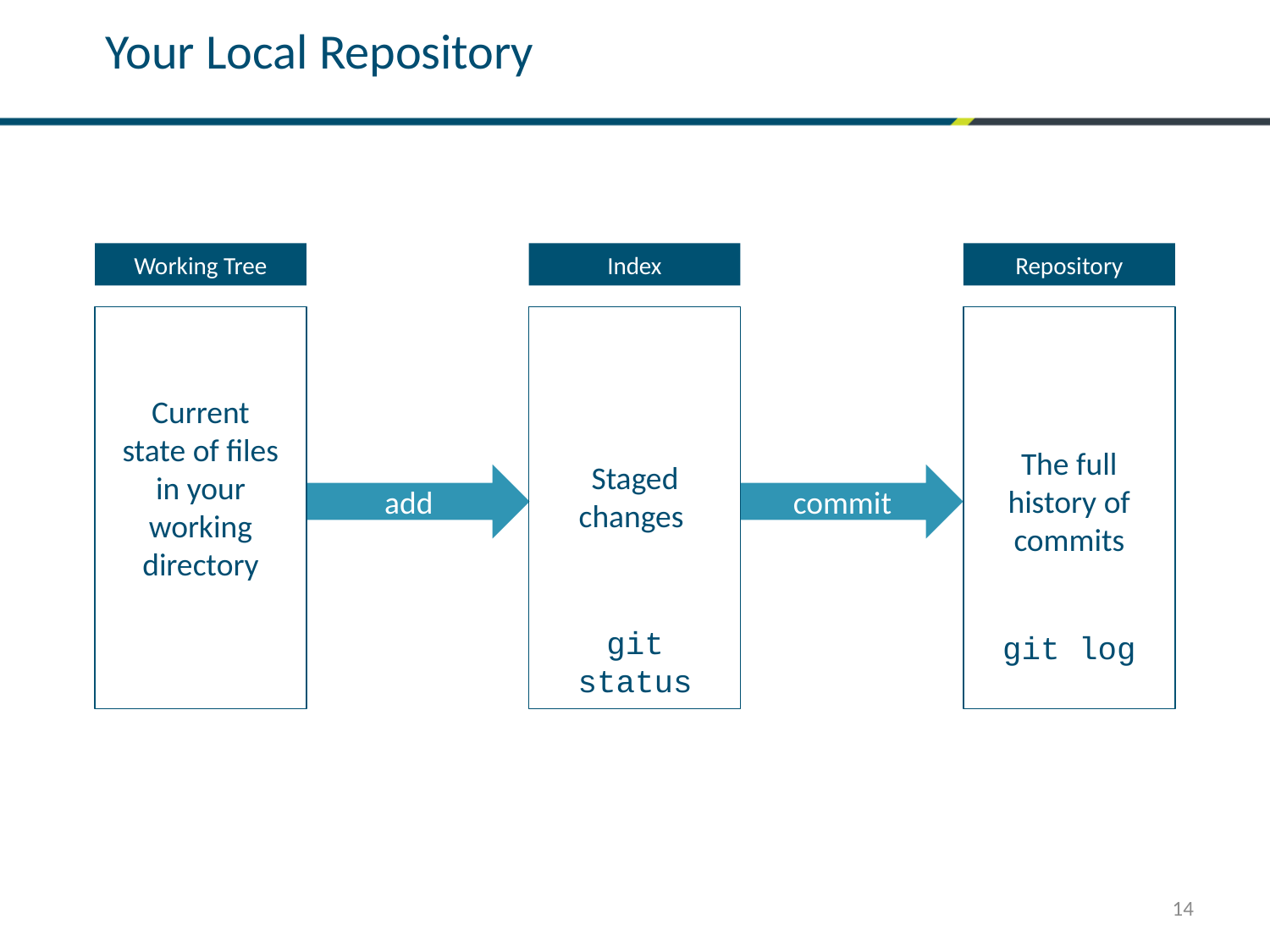

Your Local Repository
Working Tree
Index
Repository

commit
Current state of files in your working directory

The full history of commits
Staged changes
add
commit
git status
git log
14